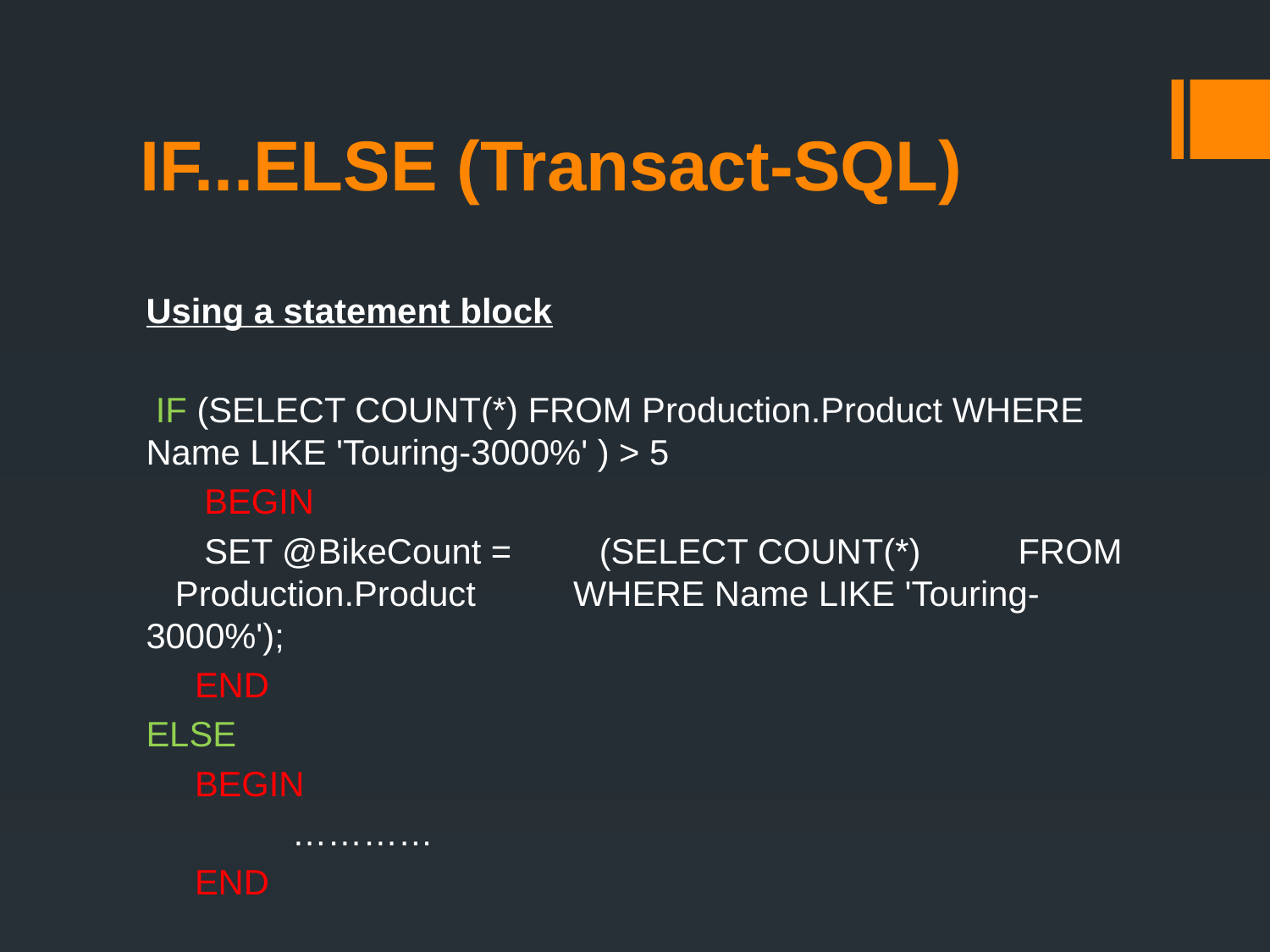

# IF...ELSE (Transact-SQL)

Using a statement block

 IF (SELECT COUNT(*) FROM Production.Product WHERE Name LIKE 'Touring-3000%' ) > 5
      BEGIN
      SET @BikeCount =         (SELECT COUNT(*)          FROM    Production.Product          WHERE Name LIKE 'Touring-3000%');
     END
ELSE
     BEGIN
               …………
     END